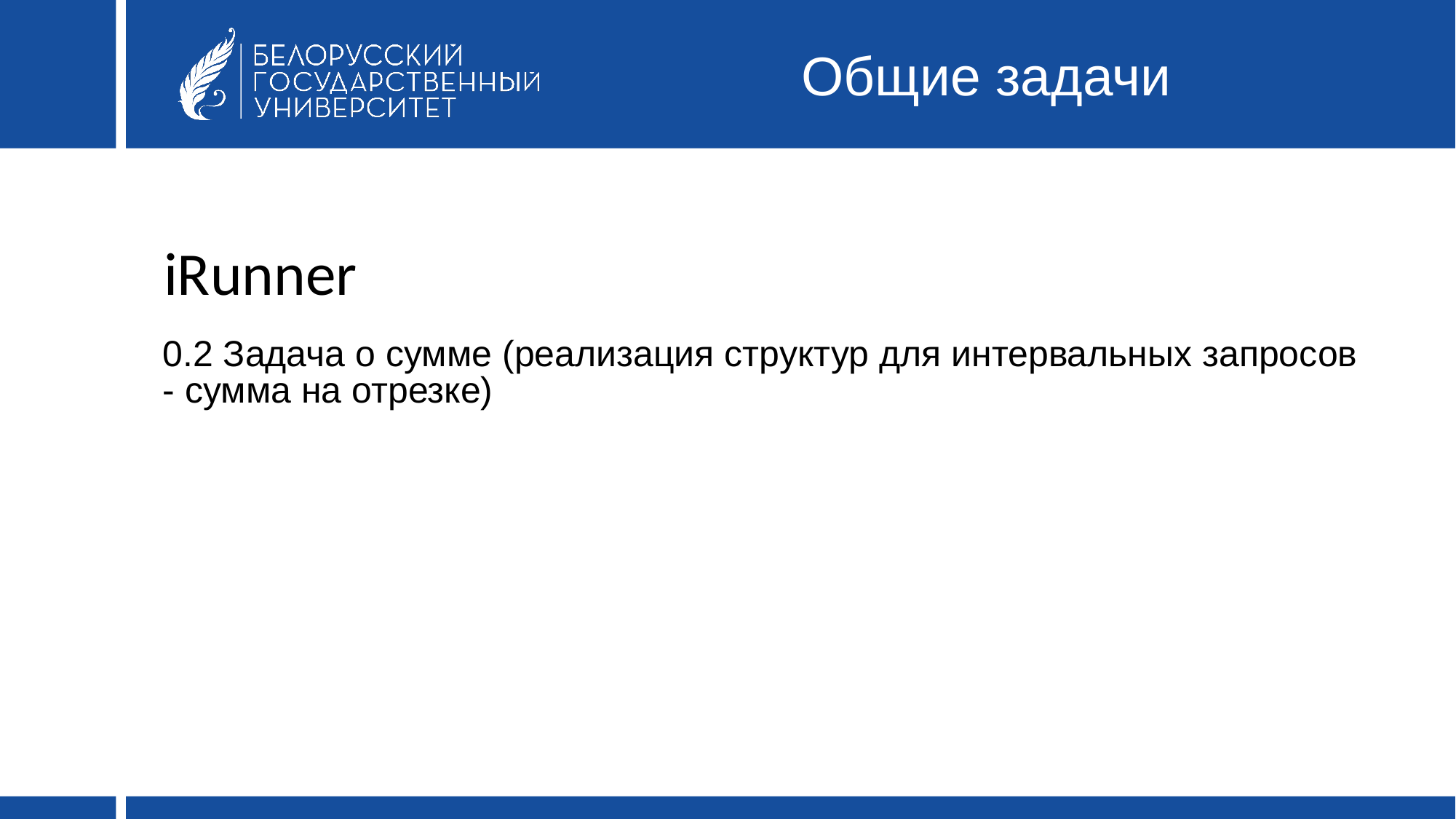

# Общие задачи
iRunner
0.2 Задача о сумме (реализация структур для интервальных запросов - сумма на отрезке)